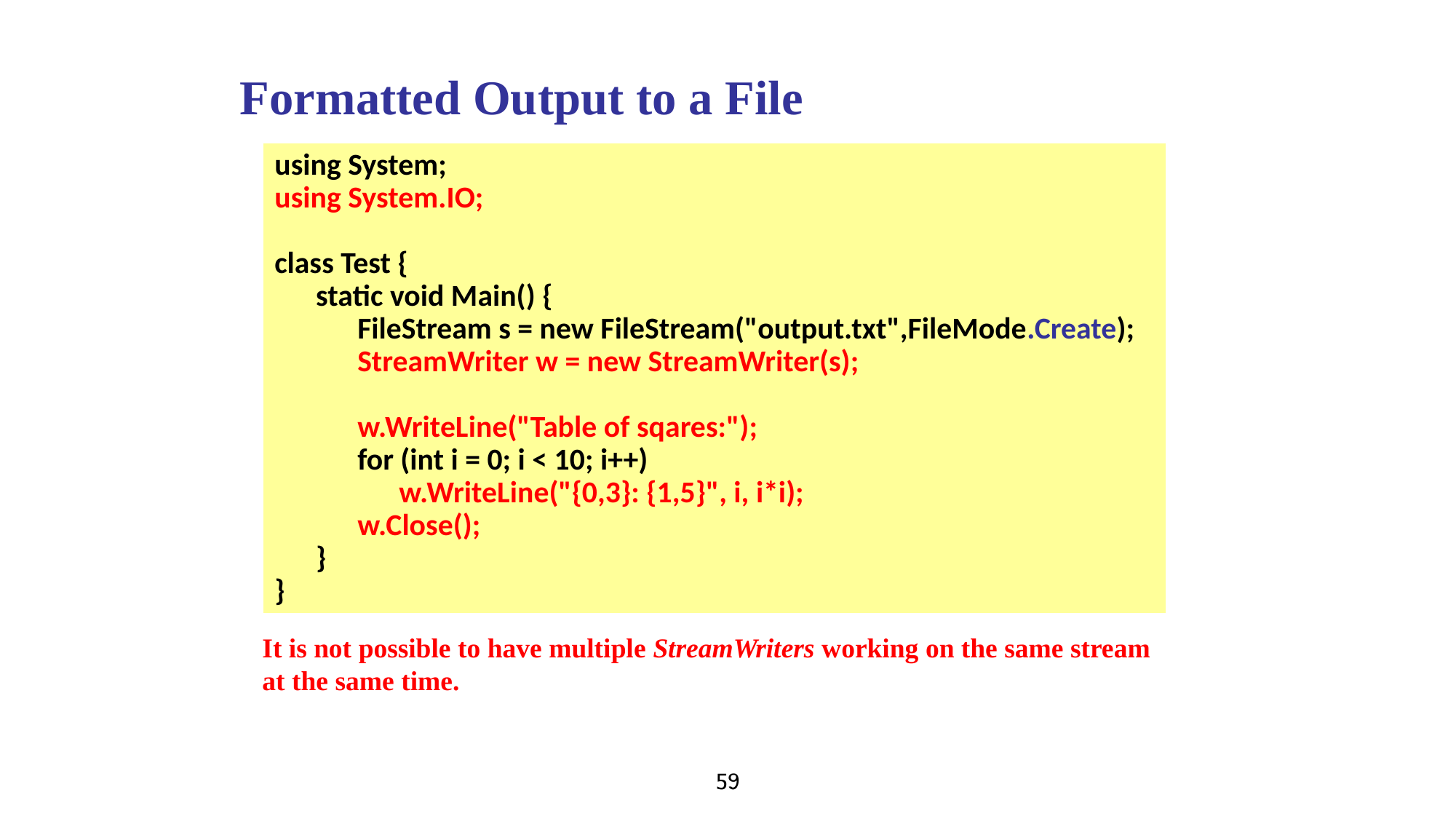

Formatted Output to a File
using System;
using System.IO;

class Test {
      static void Main() {
            FileStream s = new FileStream("output.txt",FileMode.Create);
            StreamWriter w = new StreamWriter(s);

            w.WriteLine("Table of sqares:");
            for (int i = 0; i < 10; i++)
                  w.WriteLine("{0,3}: {1,5}", i, i*i);
            w.Close();
      }
}
It is not possible to have multiple StreamWriters working on the same stream at the same time.
59